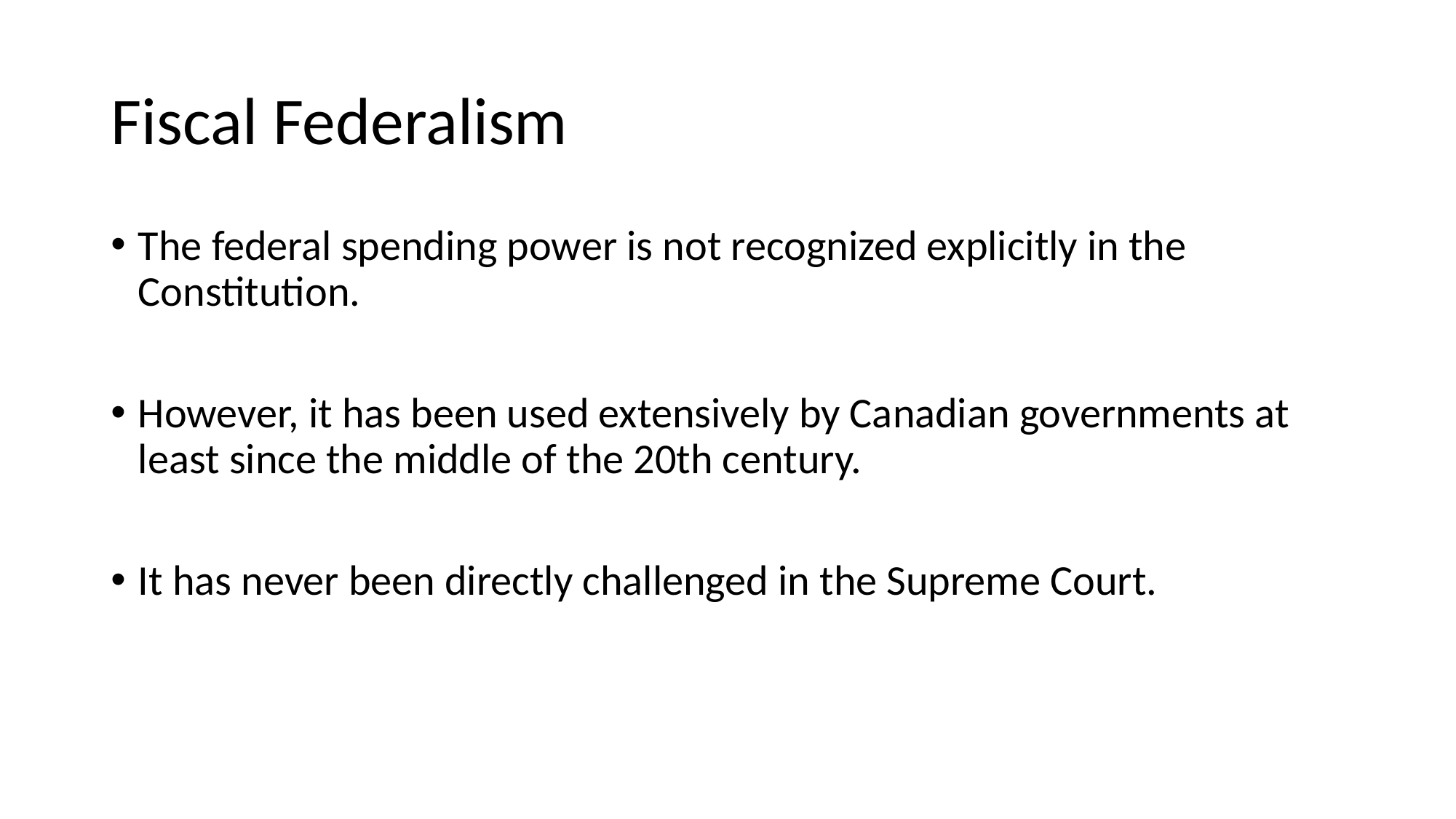

# Fiscal Federalism
The federal spending power is not recognized explicitly in the Constitution.

However, it has been used extensively by Canadian governments at least since the middle of the 20th century.

It has never been directly challenged in the Supreme Court.